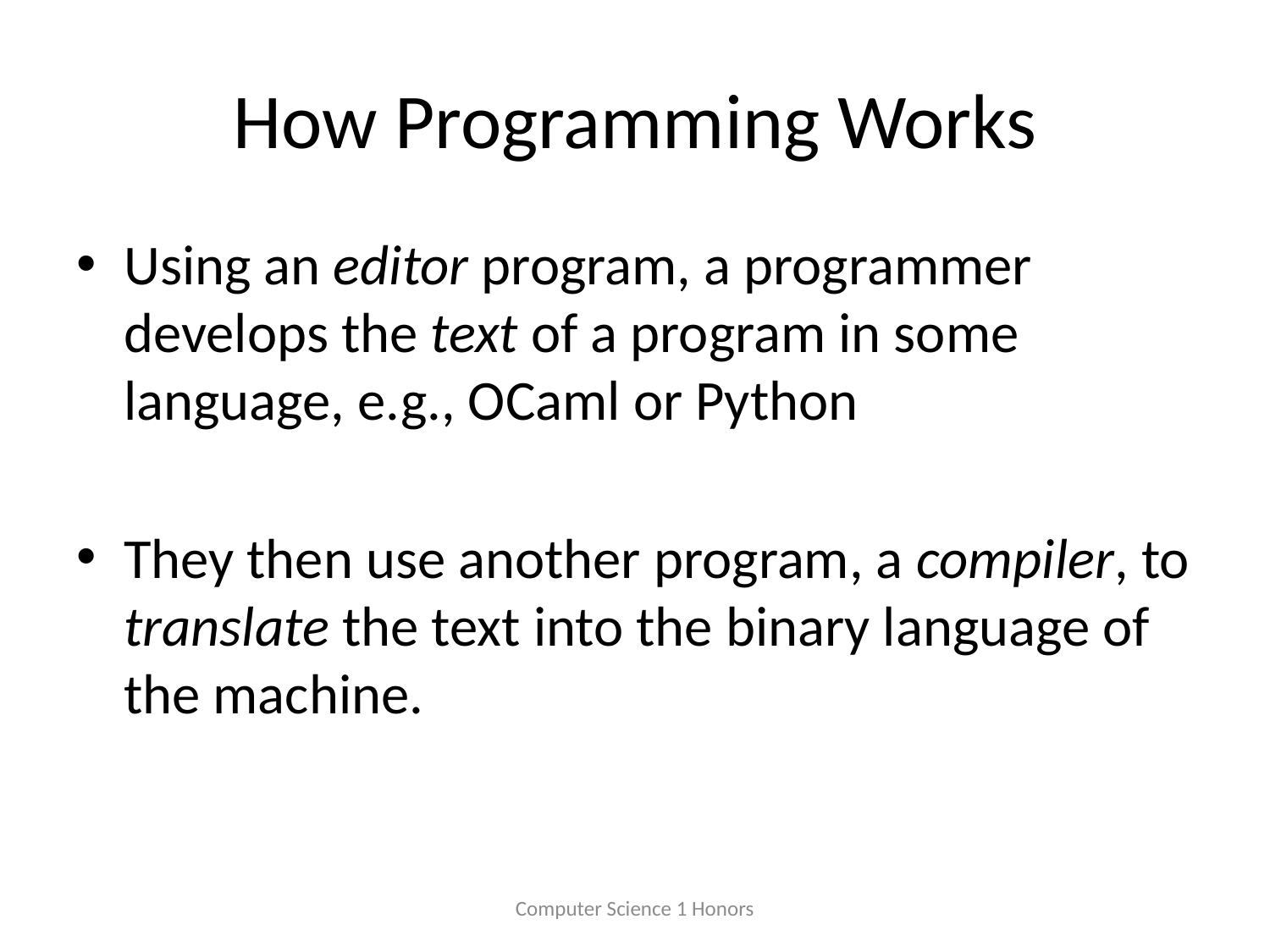

# How Programming Works
Using an editor program, a programmer develops the text of a program in some language, e.g., OCaml or Python

They then use another program, a compiler, to translate the text into the binary language of the machine.
Computer Science 1 Honors